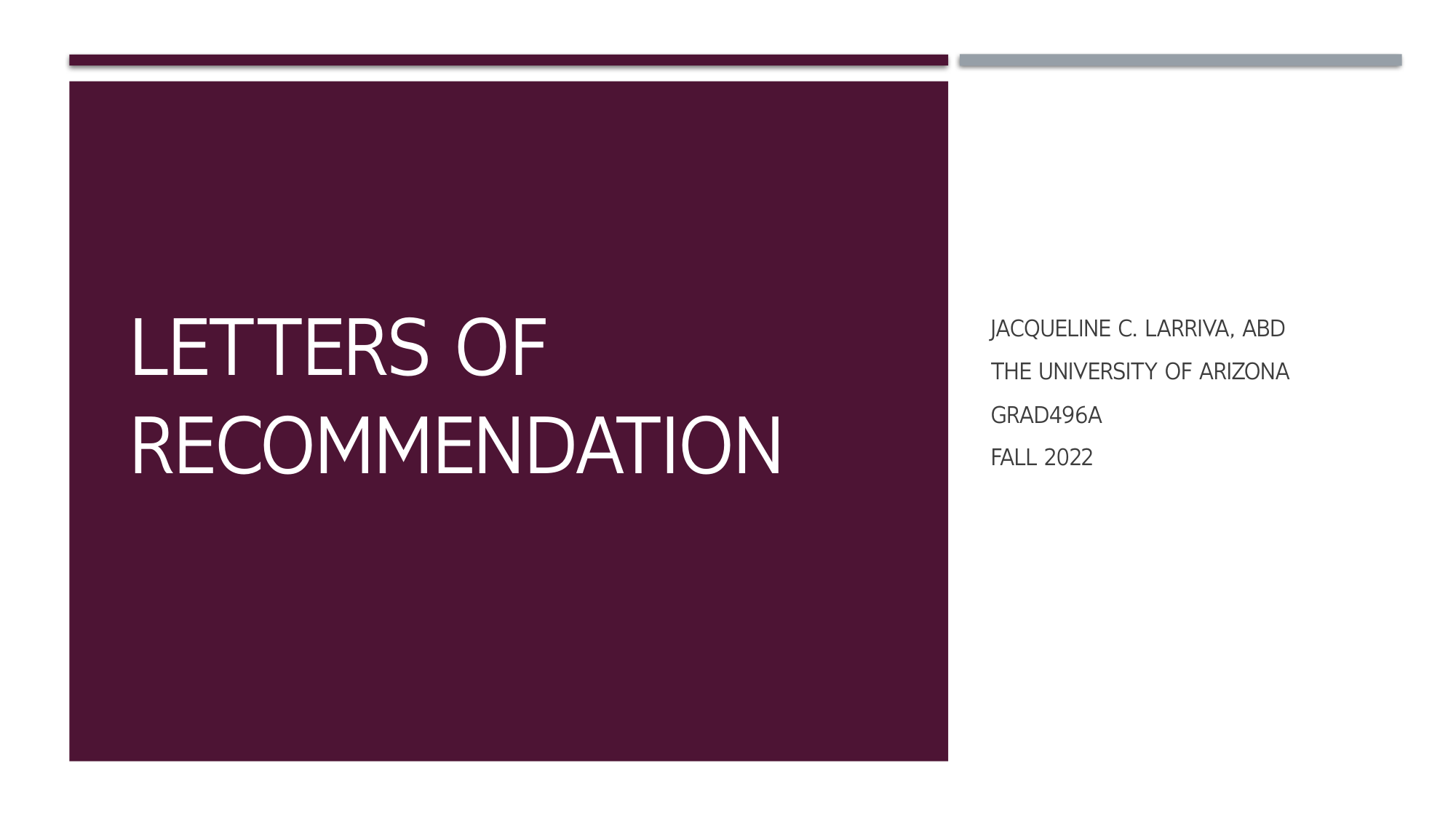

# Letters of Recommendation
Jacqueline C. Larriva, ABD
The University of Arizona
GRAD496A
Fall 2022